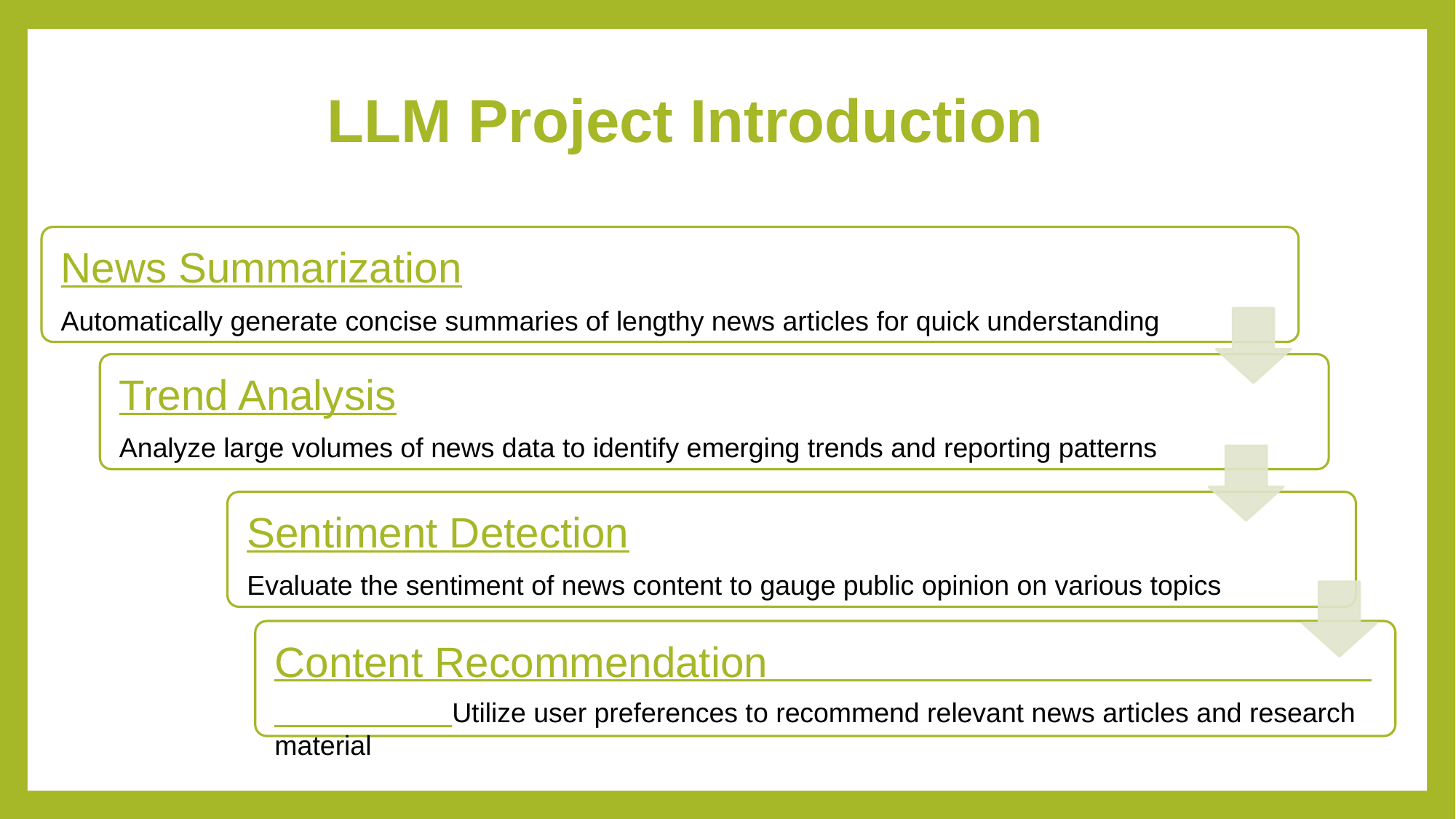

LLM Project Introduction
News Summarization
Automatically generate concise summaries of lengthy news articles for quick understanding
Trend Analysis
Analyze large volumes of news data to identify emerging trends and reporting patterns
Sentiment Detection
Evaluate the sentiment of news content to gauge public opinion on various topics
Content Recommendation                                                                   Utilize user preferences to recommend relevant news articles and research material